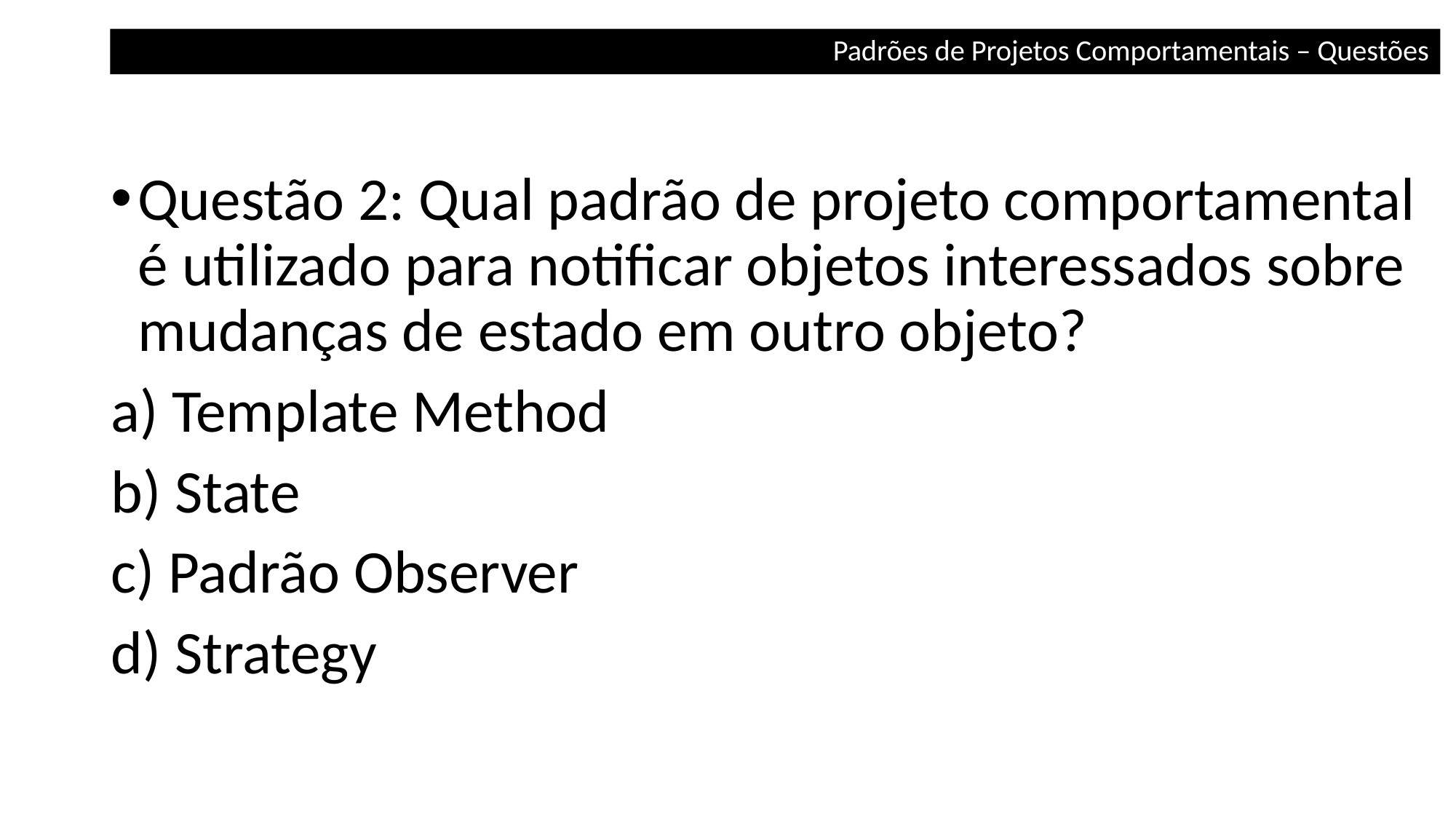

Padrões de Projetos Comportamentais – Questões

Questão 2: Qual padrão de projeto comportamental é utilizado para notificar objetos interessados sobre mudanças de estado em outro objeto?
a) Template Method
b) State
c) Padrão Observer
d) Strategy